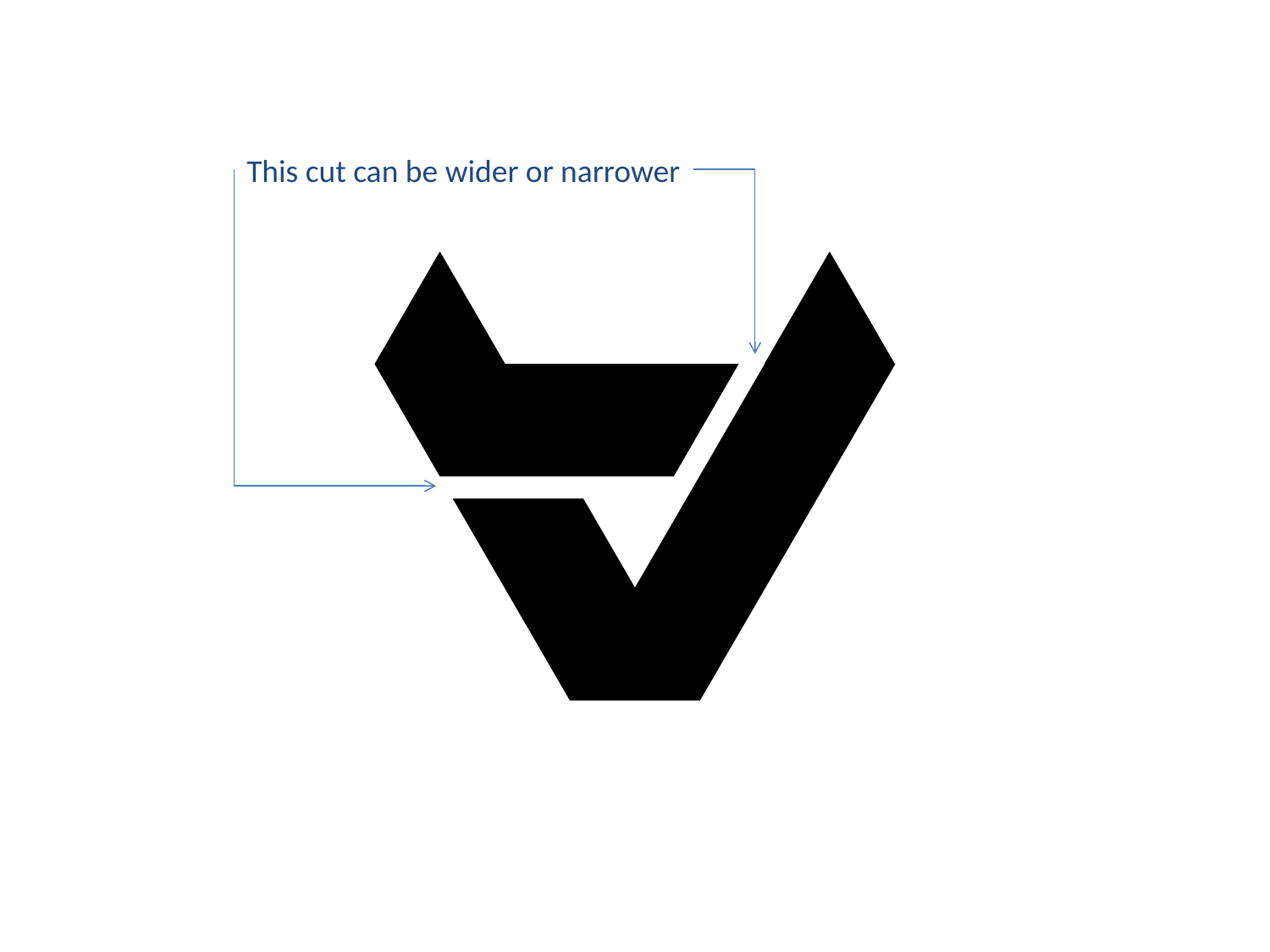

This cut can be wider or narrower